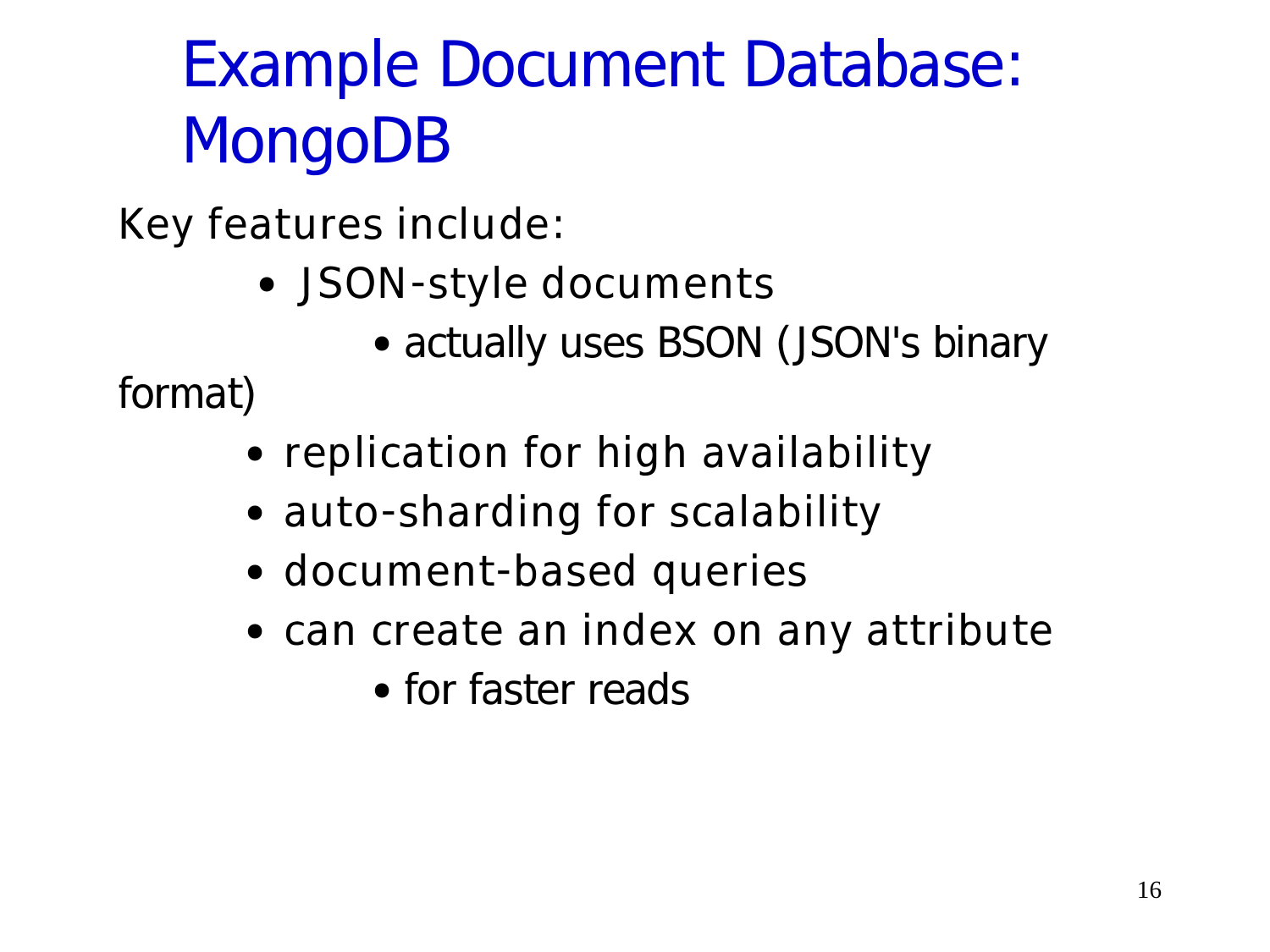

# Example Document Database: MongoDB
Key features include:
	 • JSON-style documents
		• actually uses BSON (JSON's binary format)
	• replication for high availability
	• auto-sharding for scalability
	• document-based queries
	• can create an index on any attribute
		• for faster reads

16